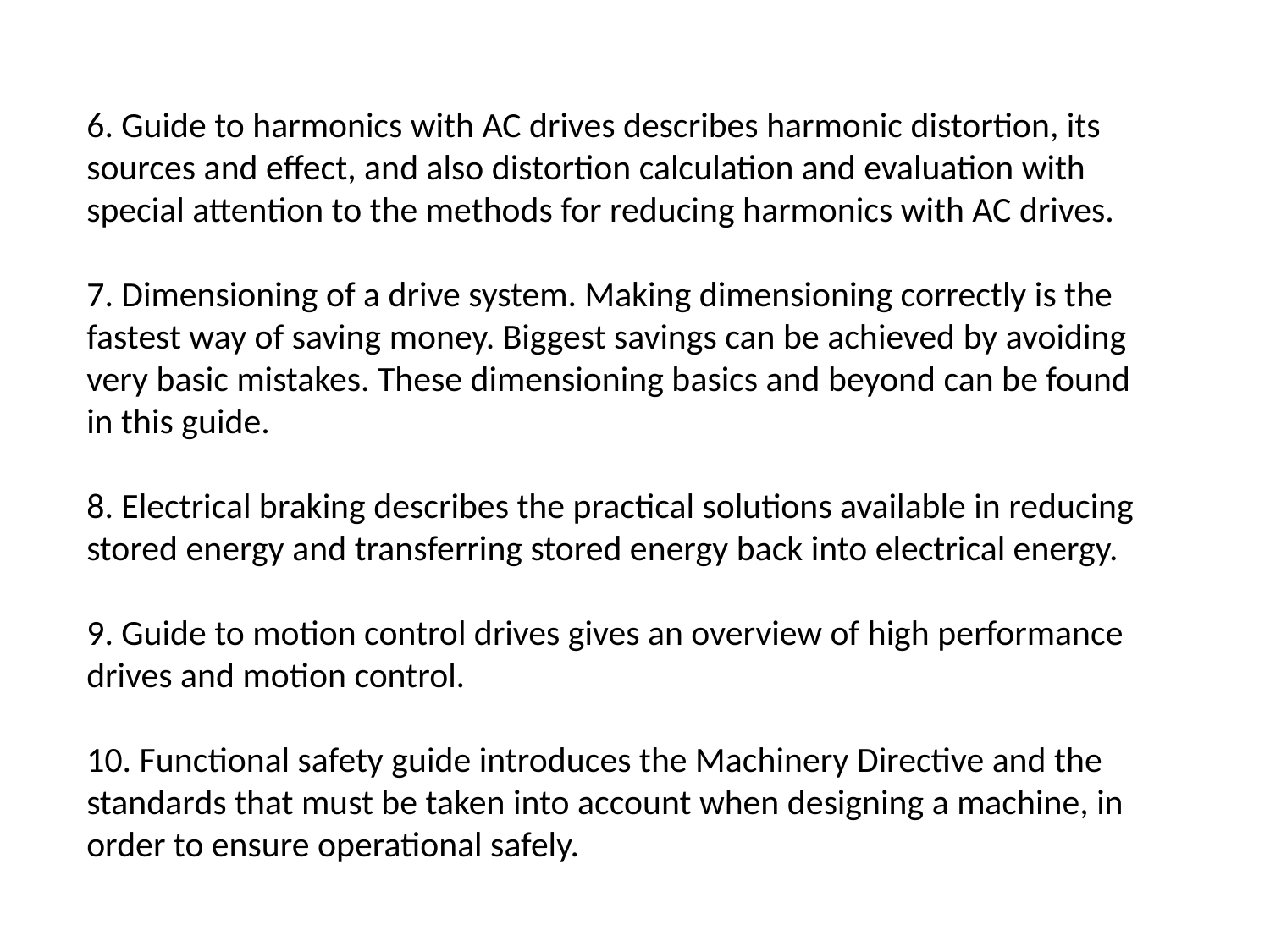

6. Guide to harmonics with AC drives describes harmonic distortion, its sources and effect, and also distortion calculation and evaluation with special attention to the methods for reducing harmonics with AC drives.

7. Dimensioning of a drive system. Making dimensioning correctly is the fastest way of saving money. Biggest savings can be achieved by avoiding very basic mistakes. These dimensioning basics and beyond can be found in this guide.

8. Electrical braking describes the practical solutions available in reducing stored energy and transferring stored energy back into electrical energy.

9. Guide to motion control drives gives an overview of high performance drives and motion control.

10. Functional safety guide introduces the Machinery Directive and the standards that must be taken into account when designing a machine, in order to ensure operational safely.